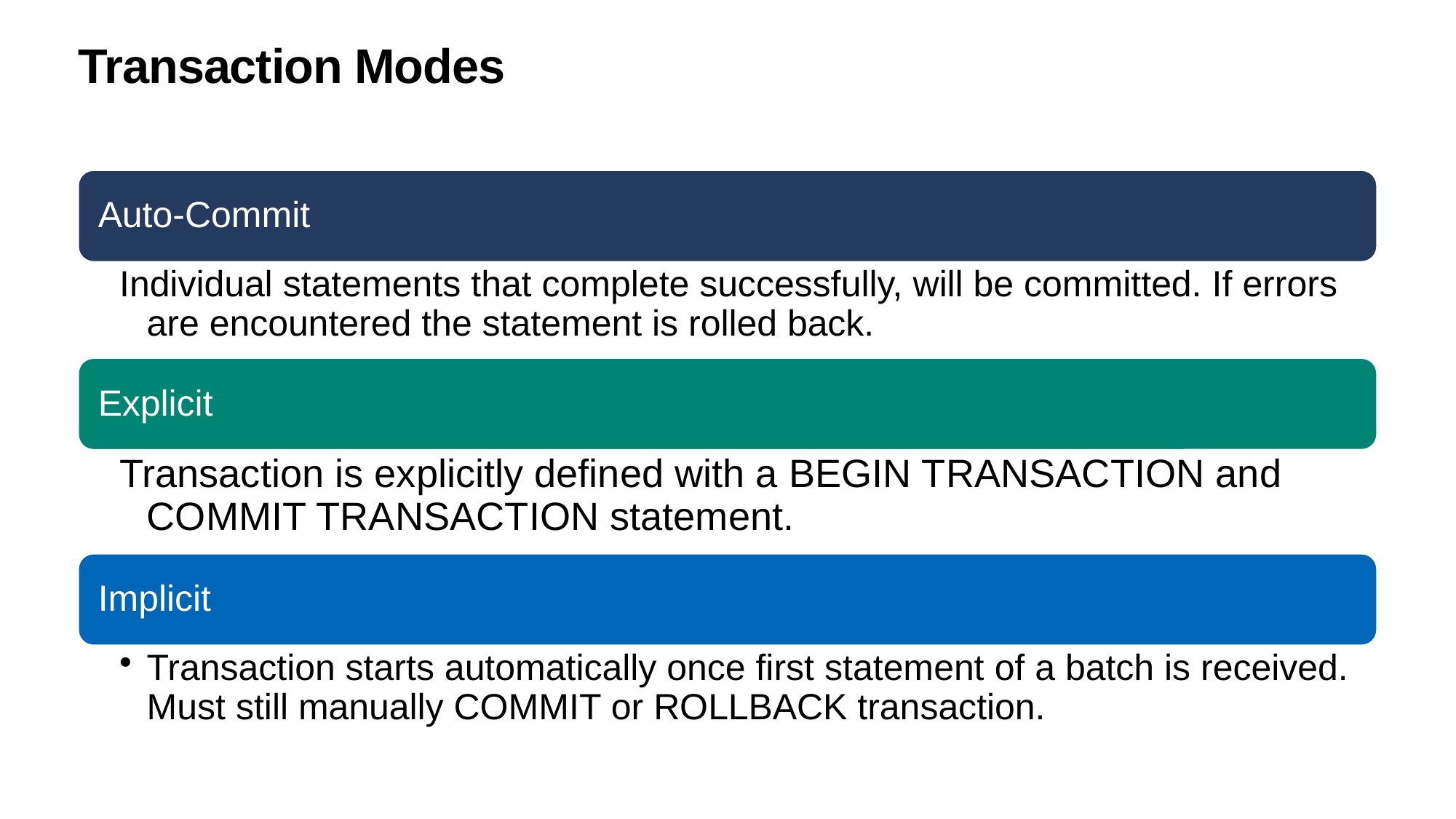

# Transaction Modes
Auto-Commit
Individual statements that complete successfully, will be committed. If errors are encountered the statement is rolled back.
Explicit
Transaction is explicitly defined with a BEGIN TRANSACTION and COMMIT TRANSACTION statement.
Implicit
Transaction starts automatically once first statement of a batch is received. Must still manually COMMIT or ROLLBACK transaction.